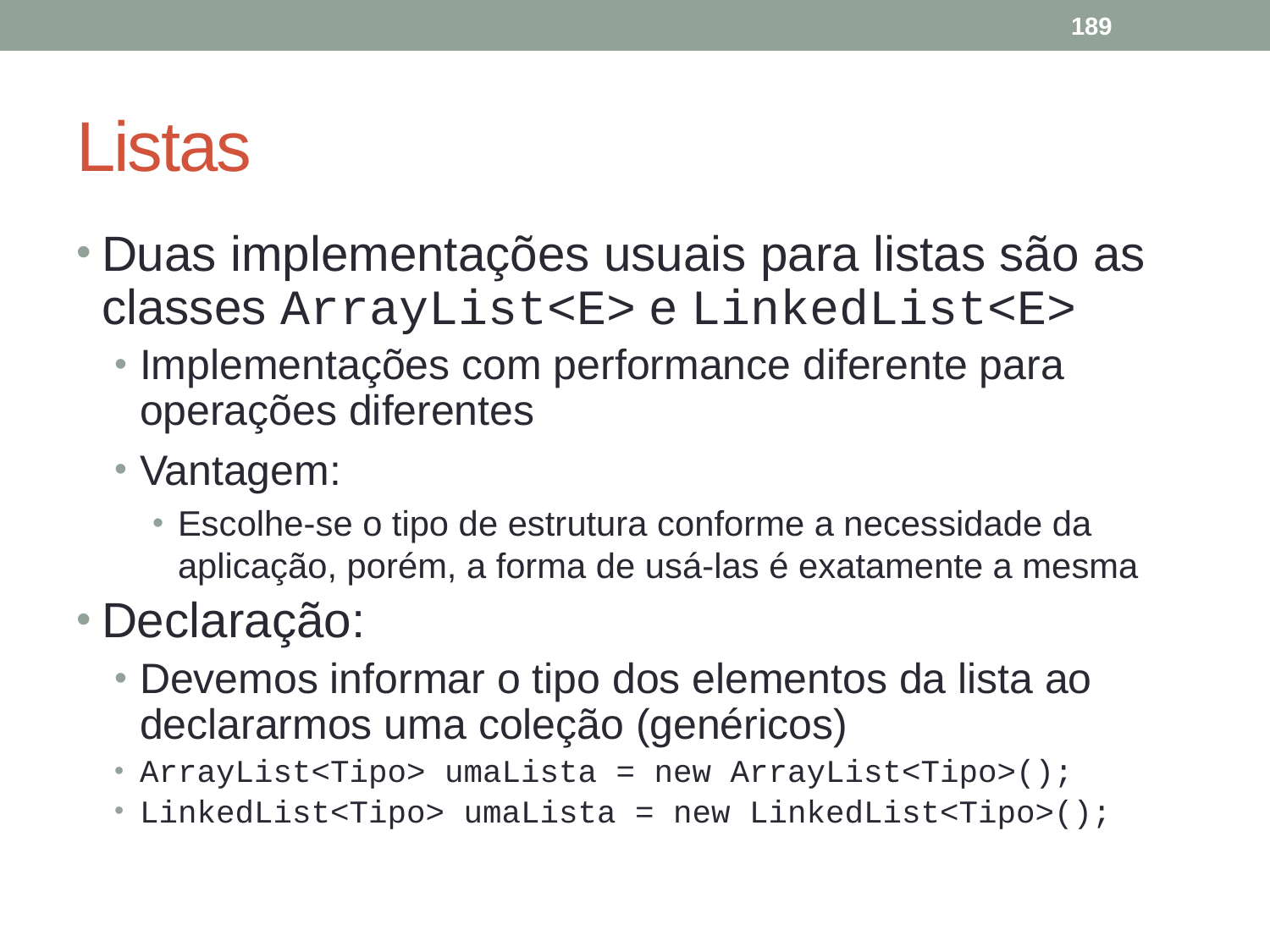

189
# Listas
Duas implementações usuais para listas são as classes ArrayList<E> e LinkedList<E>
Implementações com performance diferente para operações diferentes
Vantagem:
Escolhe-se o tipo de estrutura conforme a necessidade da aplicação, porém, a forma de usá-las é exatamente a mesma
Declaração:
Devemos informar o tipo dos elementos da lista ao declararmos uma coleção (genéricos)
ArrayList<Tipo> umaLista = new ArrayList<Tipo>();
LinkedList<Tipo> umaLista = new LinkedList<Tipo>();